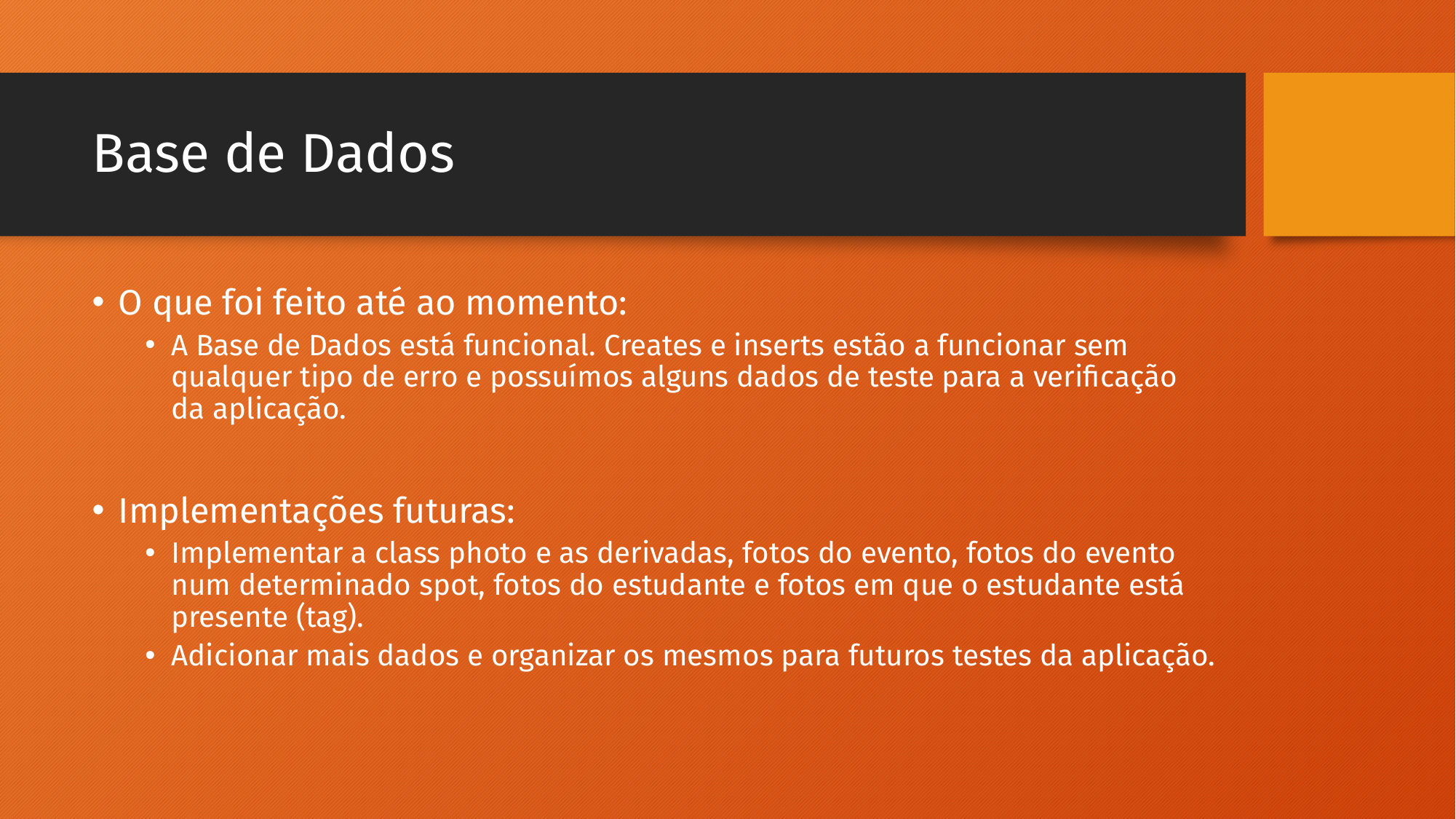

# Base de Dados
O que foi feito até ao momento:
A Base de Dados está funcional. Creates e inserts estão a funcionar sem qualquer tipo de erro e possuímos alguns dados de teste para a verificação da aplicação.

Implementações futuras:
Implementar a class photo e as derivadas, fotos do evento, fotos do evento num determinado spot, fotos do estudante e fotos em que o estudante está presente (tag).
Adicionar mais dados e organizar os mesmos para futuros testes da aplicação.